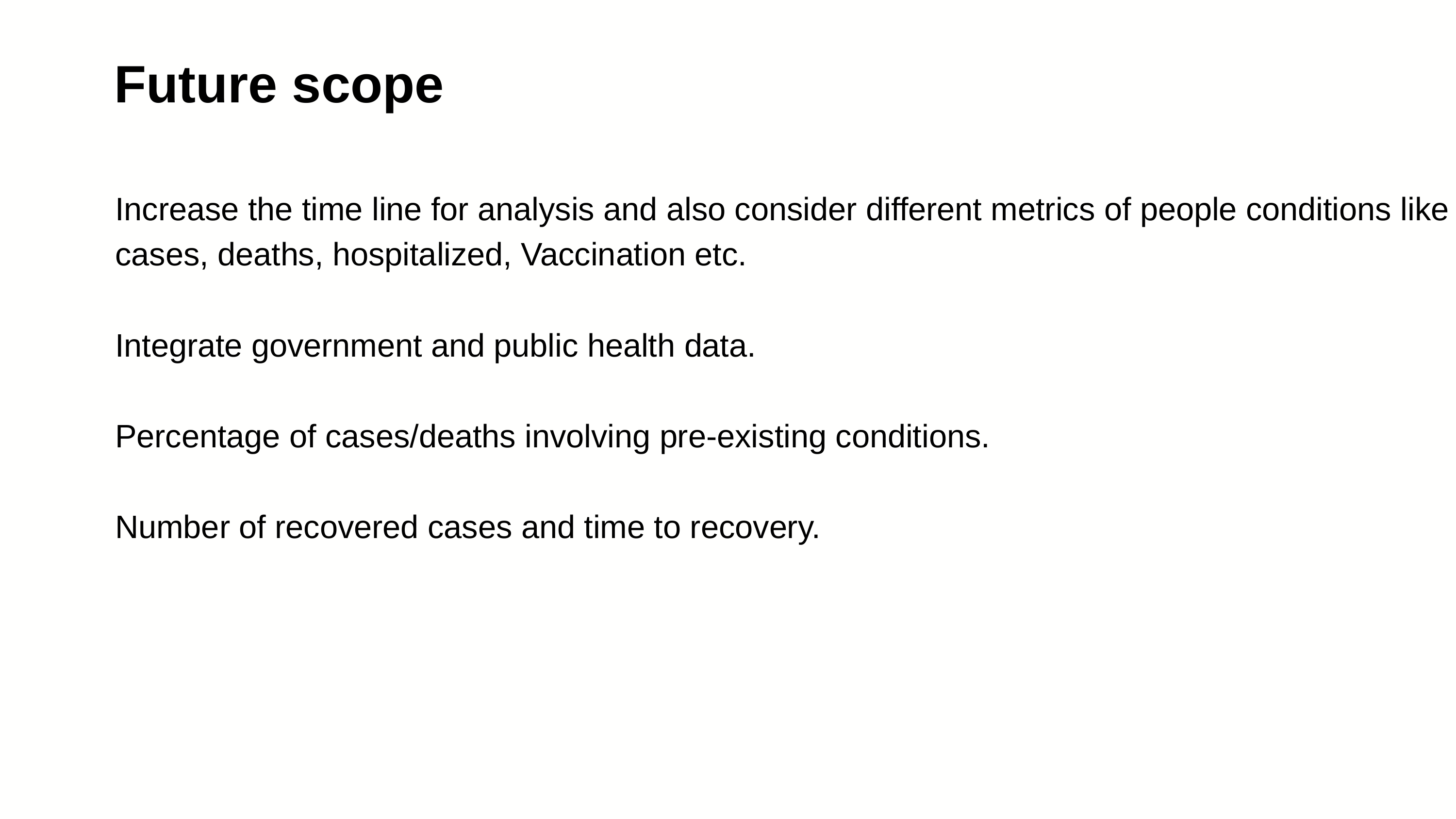

Future scope
Increase the time line for analysis and also consider different metrics of people conditions like cases, deaths, hospitalized, Vaccination etc.

Integrate government and public health data.

Percentage of cases/deaths involving pre-existing conditions.

Number of recovered cases and time to recovery.